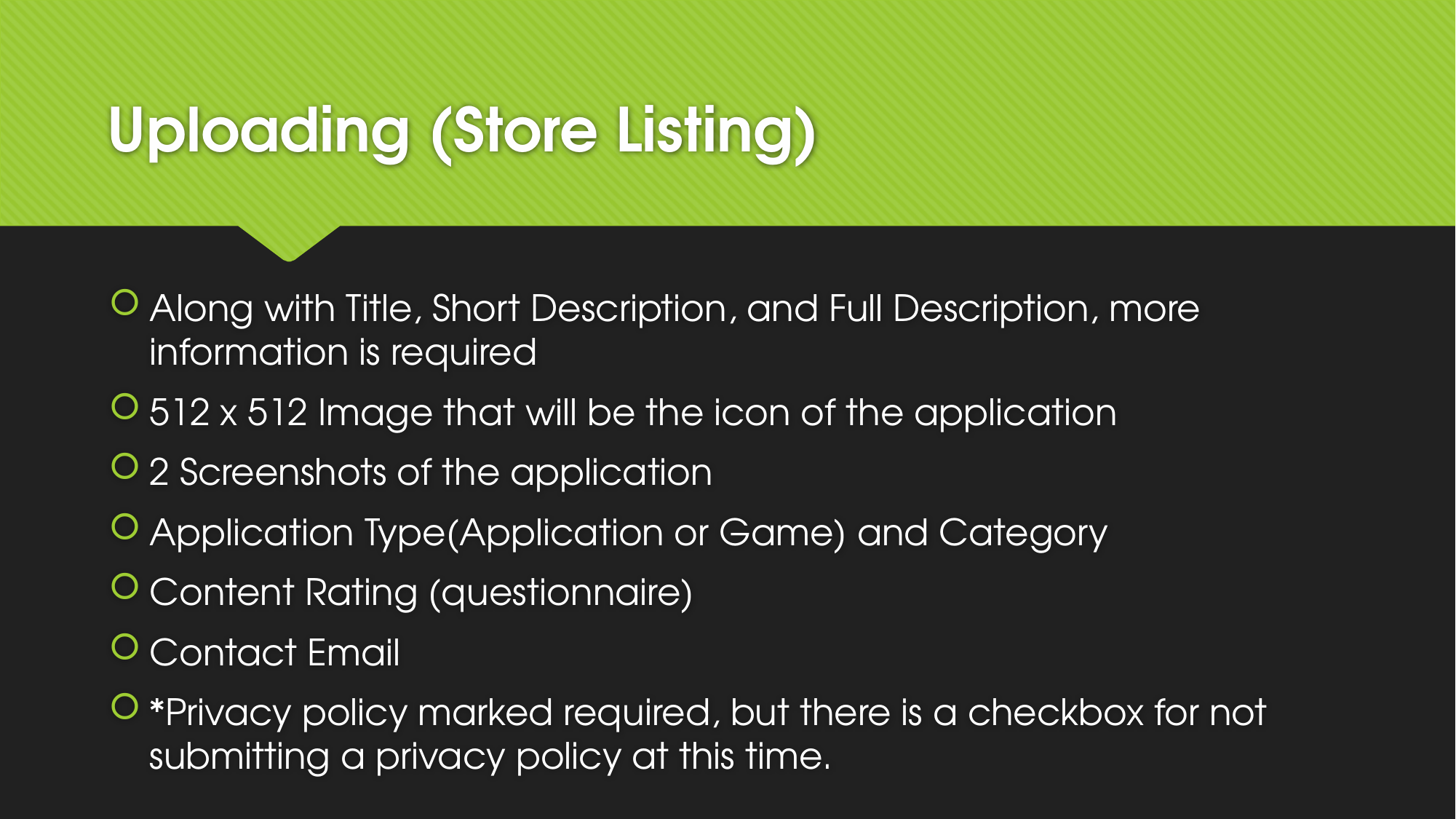

# Uploading (Store Listing)
Along with Title, Short Description, and Full Description, more information is required
512 x 512 Image that will be the icon of the application
2 Screenshots of the application
Application Type(Application or Game) and Category
Content Rating (questionnaire)
Contact Email
*Privacy policy marked required, but there is a checkbox for not submitting a privacy policy at this time.